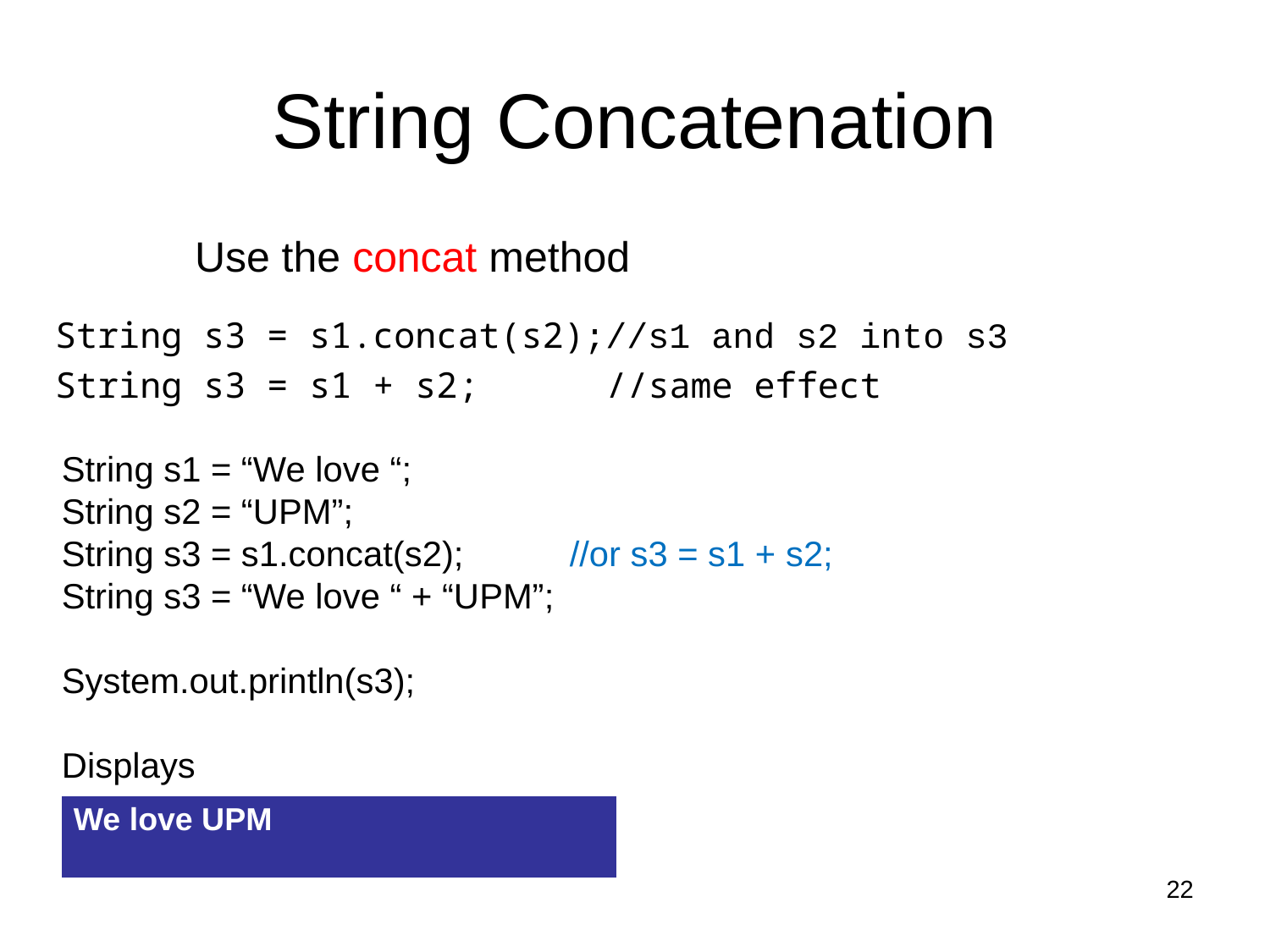

# String Concatenation
Use the concat method
String s3 = s1.concat(s2);//s1 and s2 into s3
String s3 = s1 + s2;      //same effect

String s1 = “We love “;
String s2 = “UPM”;
String s3 = s1.concat(s2);	//or s3 = s1 + s2;
String s3 = “We love “ + “UPM”;

System.out.println(s3);

Displays
| We love UPM |
| --- |
22